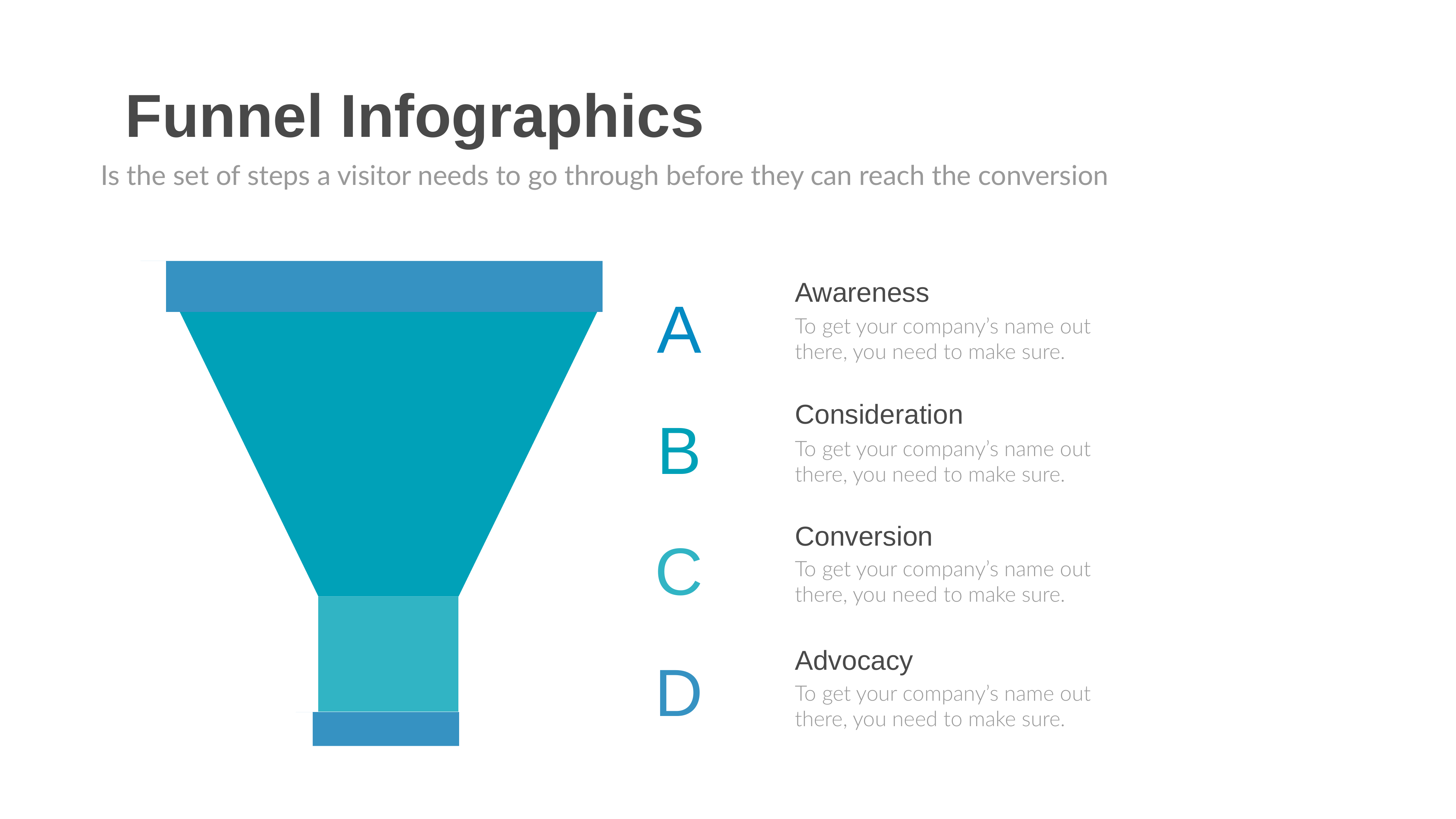

Funnel Infographics
Is the set of steps a visitor needs to go through before they can reach the conversion

Awareness
A
To get your company’s name out there, you need to make sure.
Consideration
B
To get your company’s name out there, you need to make sure.
Conversion
C
To get your company’s name out there, you need to make sure.
Advocacy
D
To get your company’s name out there, you need to make sure.